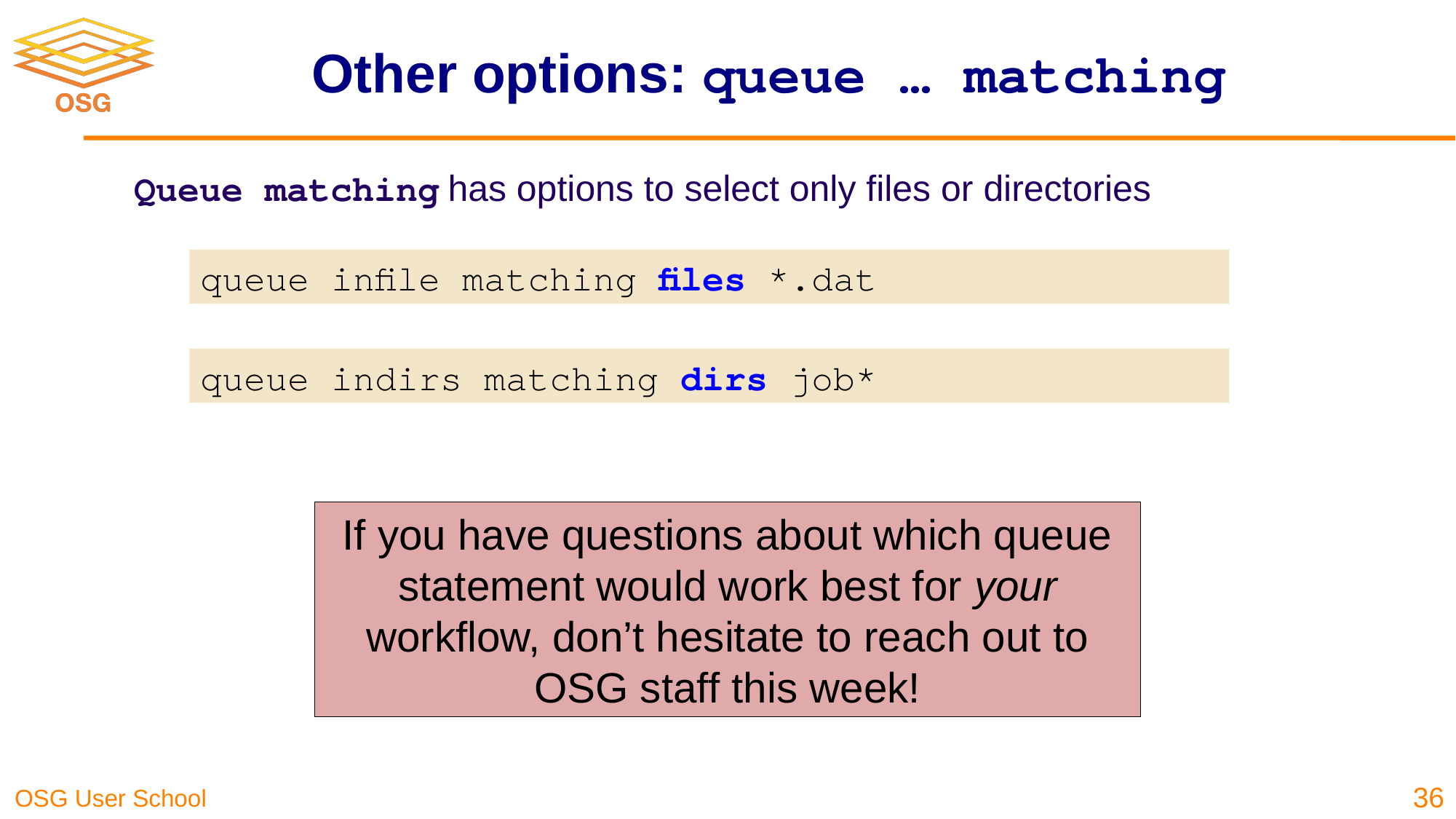

# Other options: queue … matching
Queue matching has options to select only files or directories

queue infile matching files *.dat
queue indirs matching dirs job*
If you have questions about which queue statement would work best for your workflow, don’t hesitate to reach out to OSG staff this week!
36